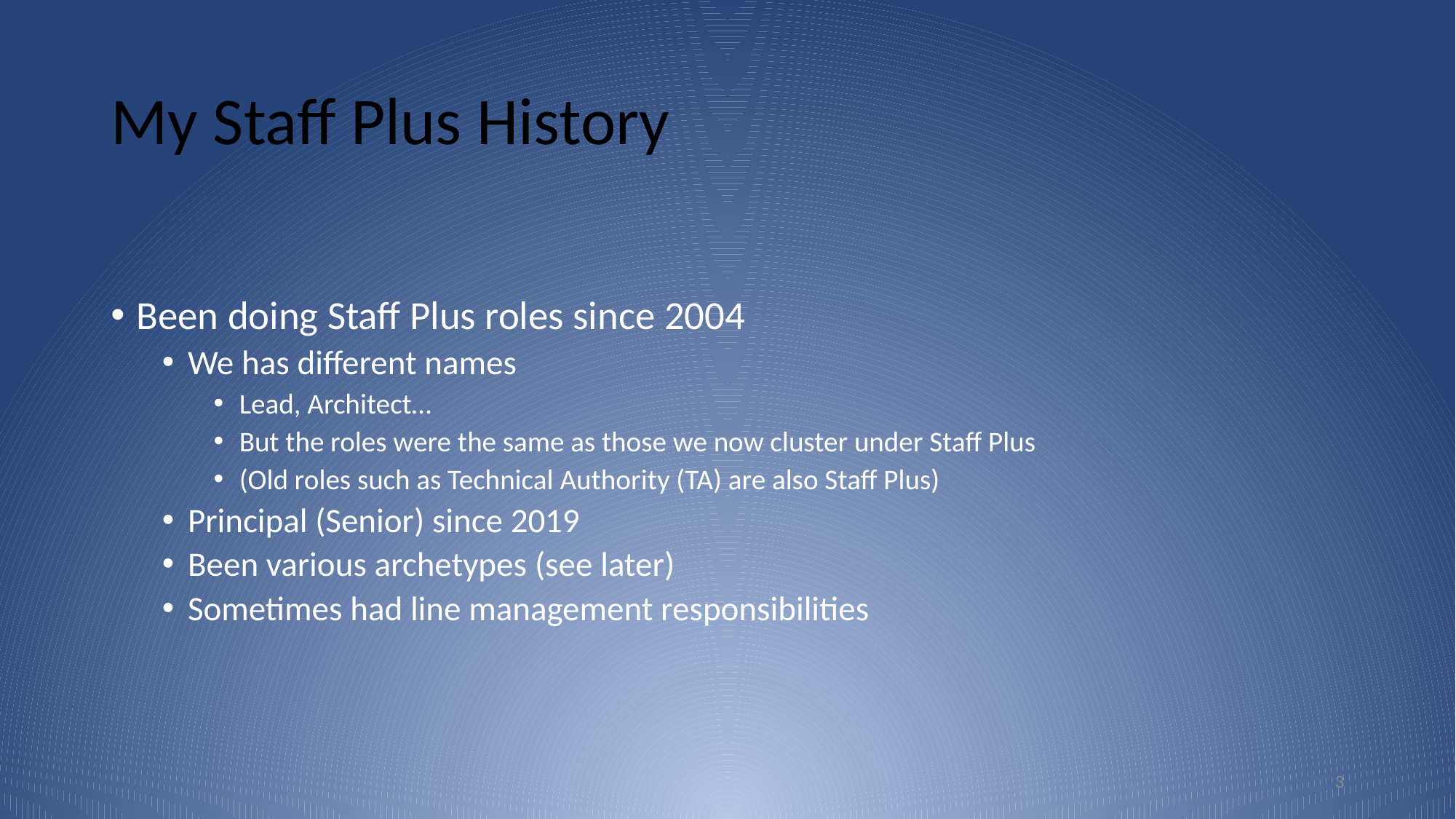

# My Staff Plus History
Been doing Staff Plus roles since 2004
We has different names
Lead, Architect…
But the roles were the same as those we now cluster under Staff Plus
(Old roles such as Technical Authority (TA) are also Staff Plus)
Principal (Senior) since 2019
Been various archetypes (see later)
Sometimes had line management responsibilities

3